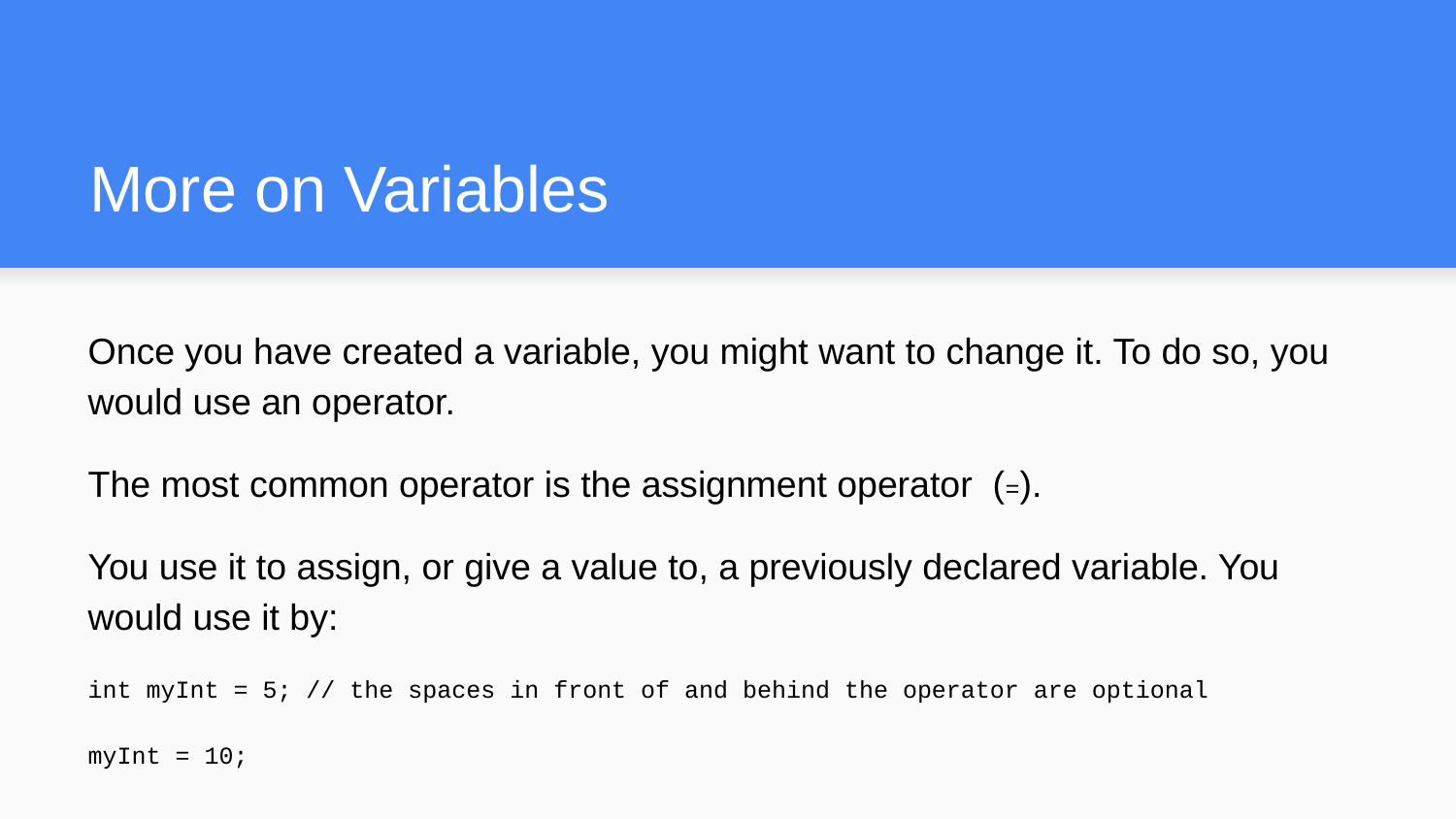

# More on Variables
Once you have created a variable, you might want to change it. To do so, you would use an operator.
The most common operator is the assignment operator  (=).
You use it to assign, or give a value to, a previously declared variable. You would use it by:
int myInt = 5; // the spaces in front of and behind the operator are optional
myInt = 10;